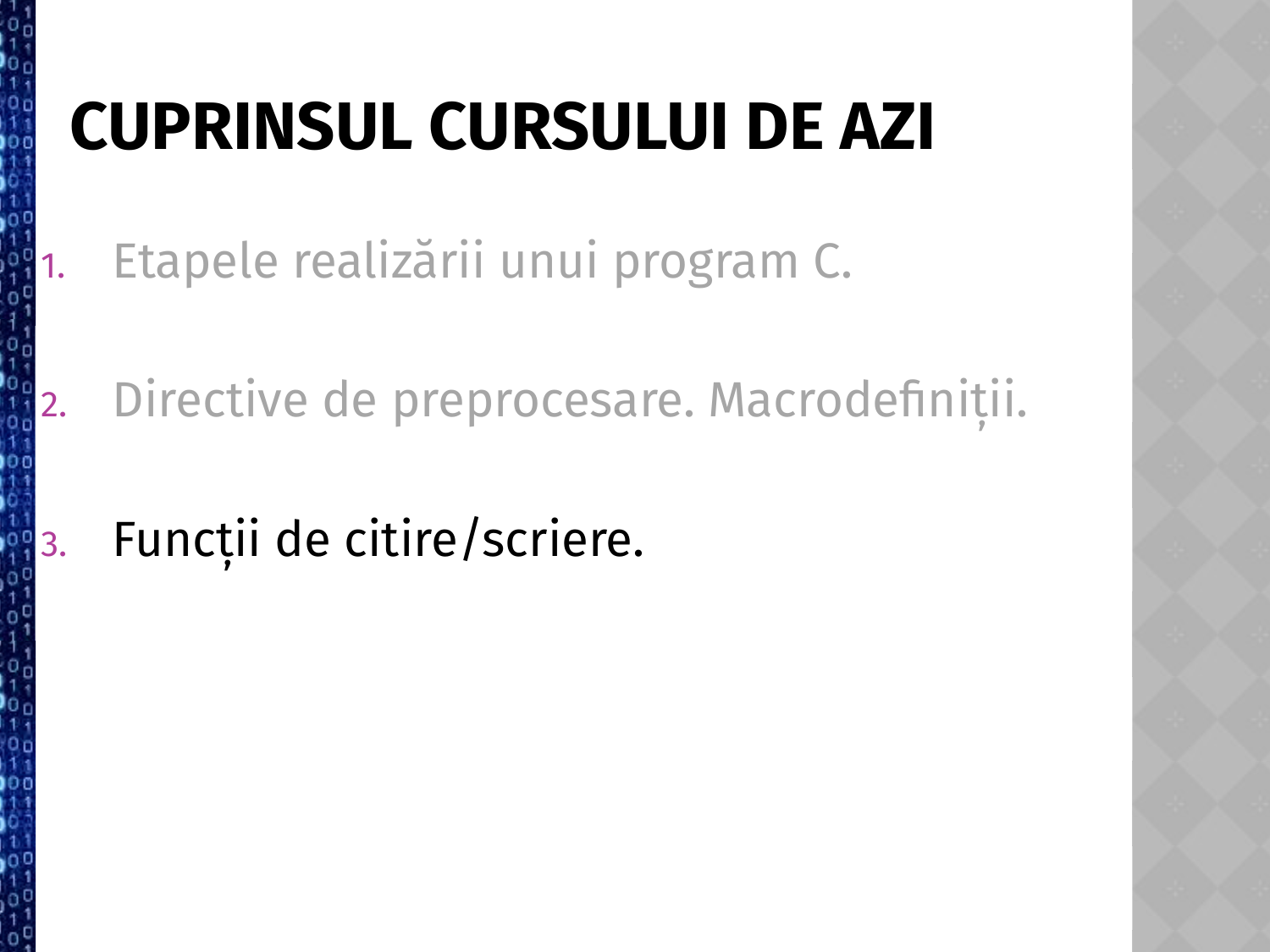

Cuprinsul cursului de azi
Etapele realizării unui program C.

Directive de preprocesare. Macrodefiniții.

Funcții de citire/scriere.